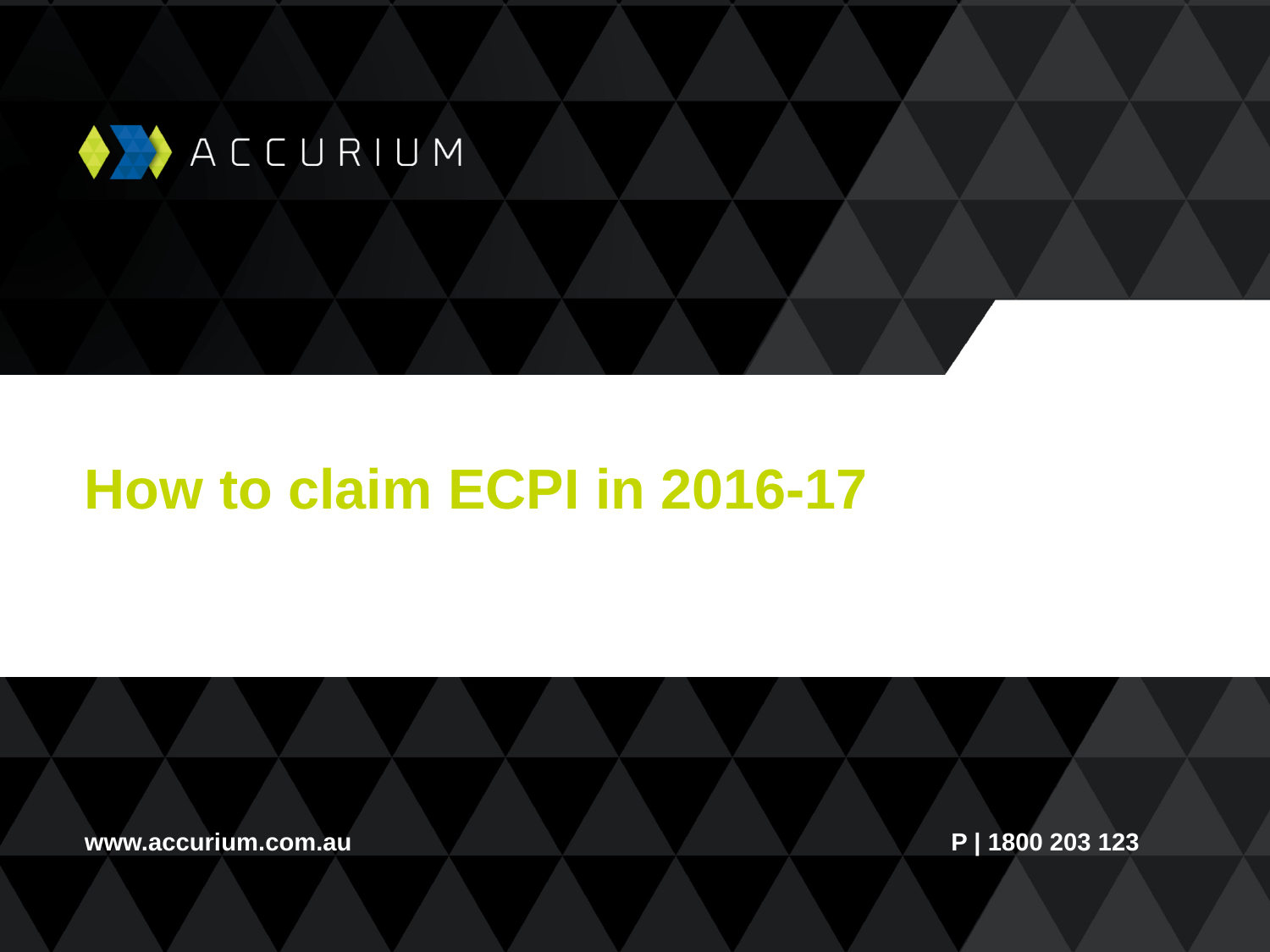

# How to claim ECPI in 2016-17